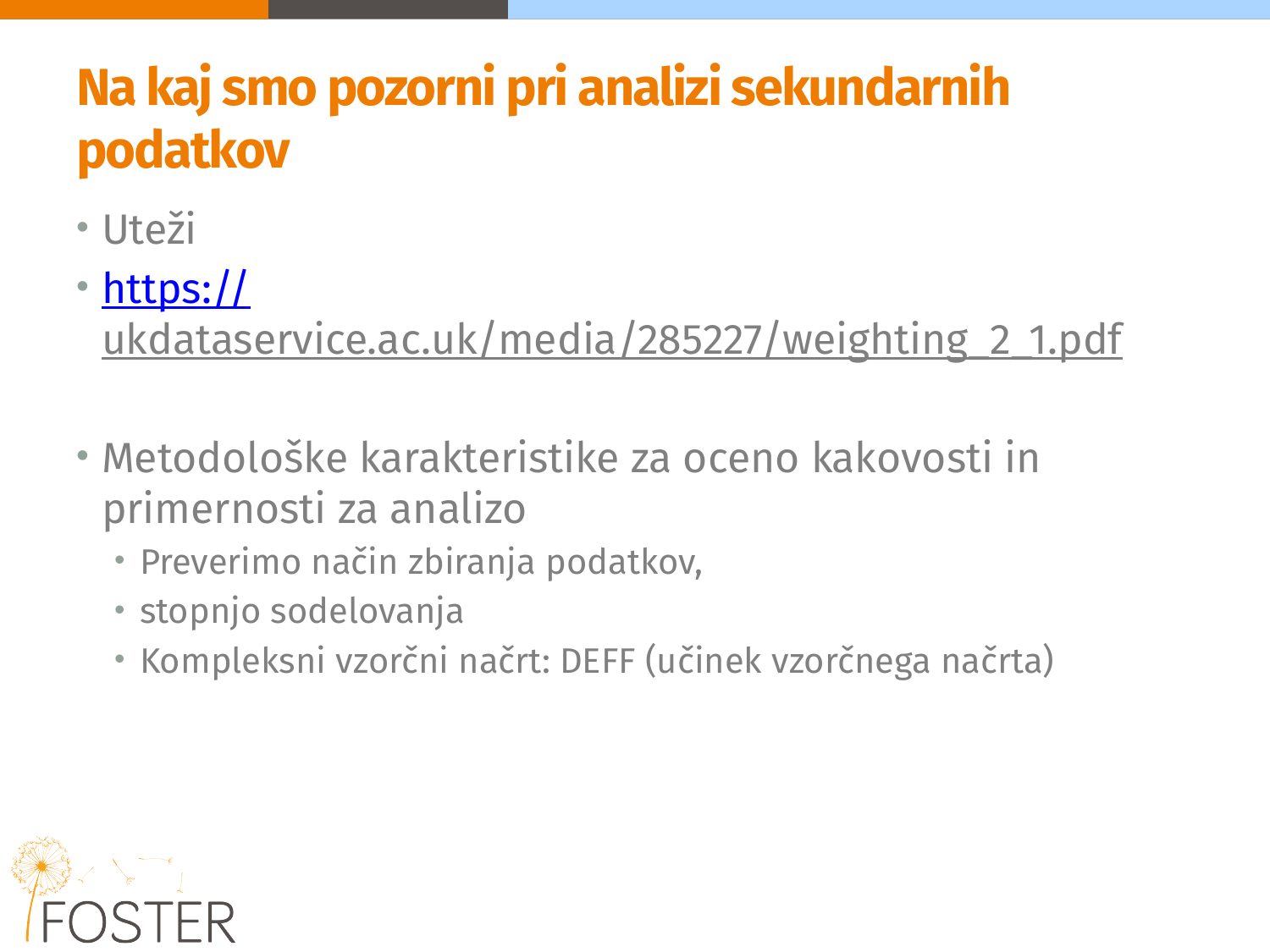

# Na kaj smo pozorni pri analizi sekundarnih podatkov
Uteži
https://ukdataservice.ac.uk/media/285227/weighting_2_1.pdf

Metodološke karakteristike za oceno kakovosti in primernosti za analizo
Preverimo način zbiranja podatkov,
stopnjo sodelovanja
Kompleksni vzorčni načrt: DEFF (učinek vzorčnega načrta)